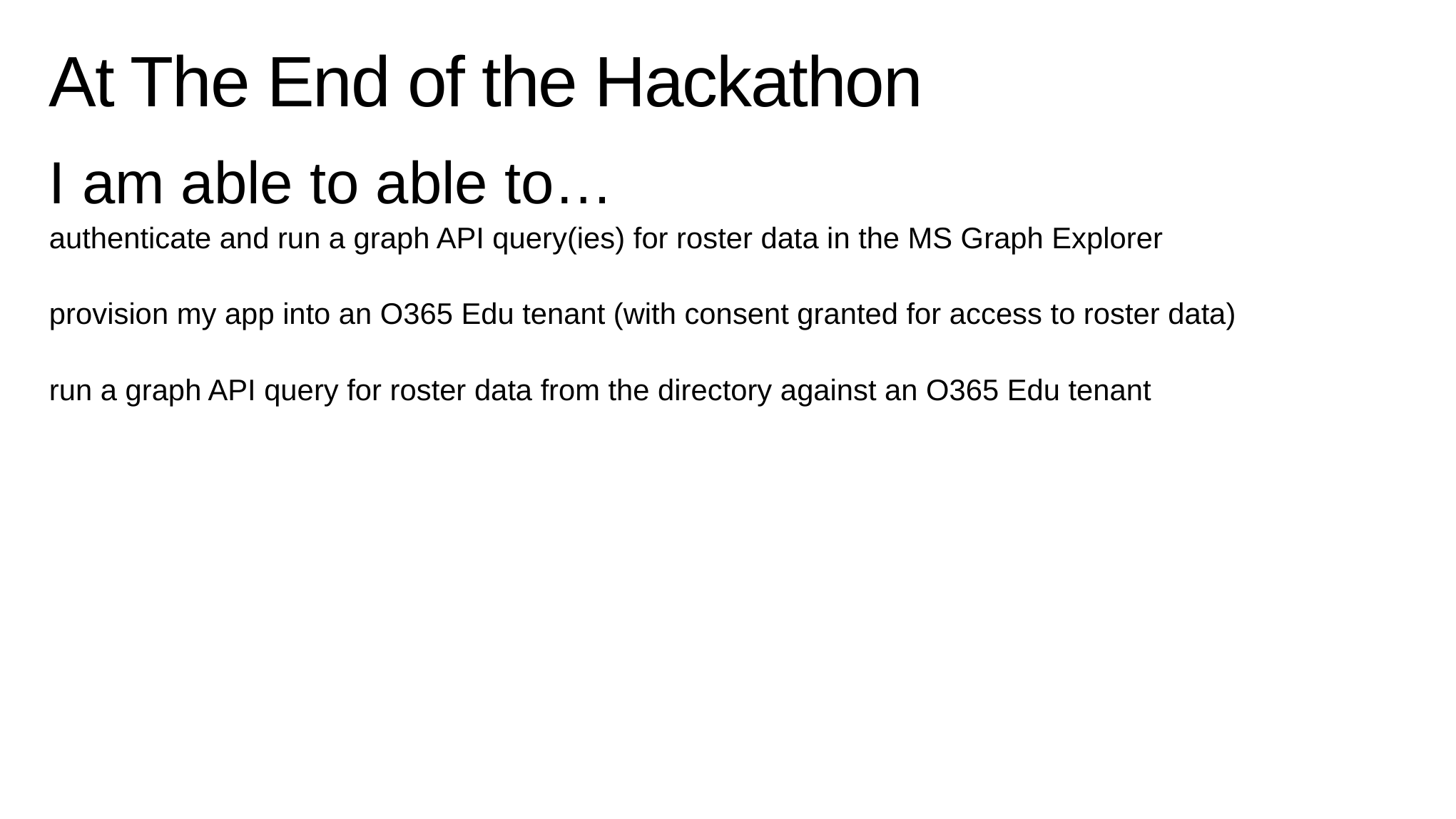

# At The End of the Hackathon
I am able to able to…
authenticate and run a graph API query(ies) for roster data in the MS Graph Explorer

provision my app into an O365 Edu tenant (with consent granted for access to roster data)

run a graph API query for roster data from the directory against an O365 Edu tenant